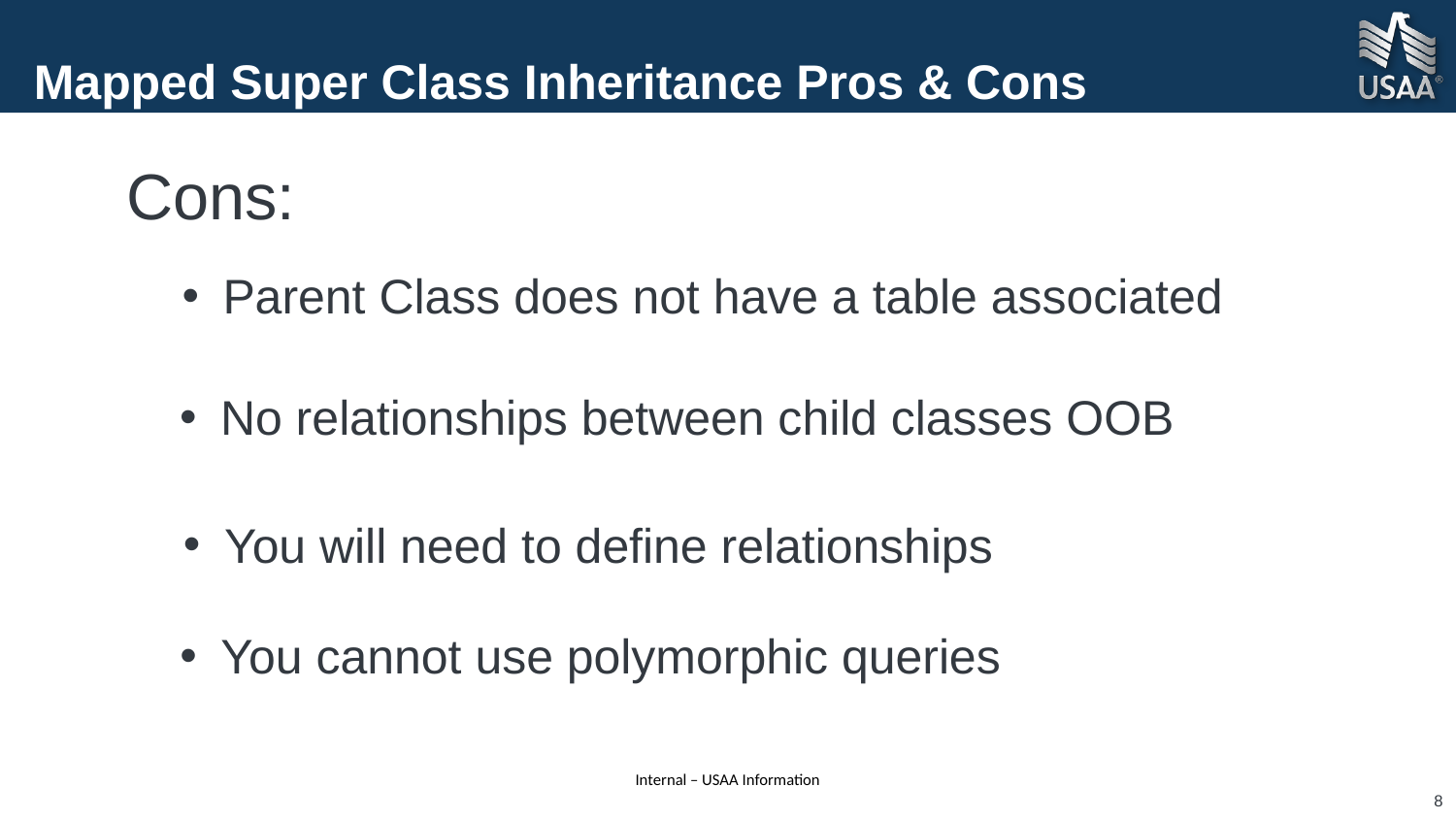

# Mapped Super Class Inheritance Pros & Cons
Cons:

 Parent Class does not have a table associated

 No relationships between child classes OOB

 You will need to define relationships

 You cannot use polymorphic queries